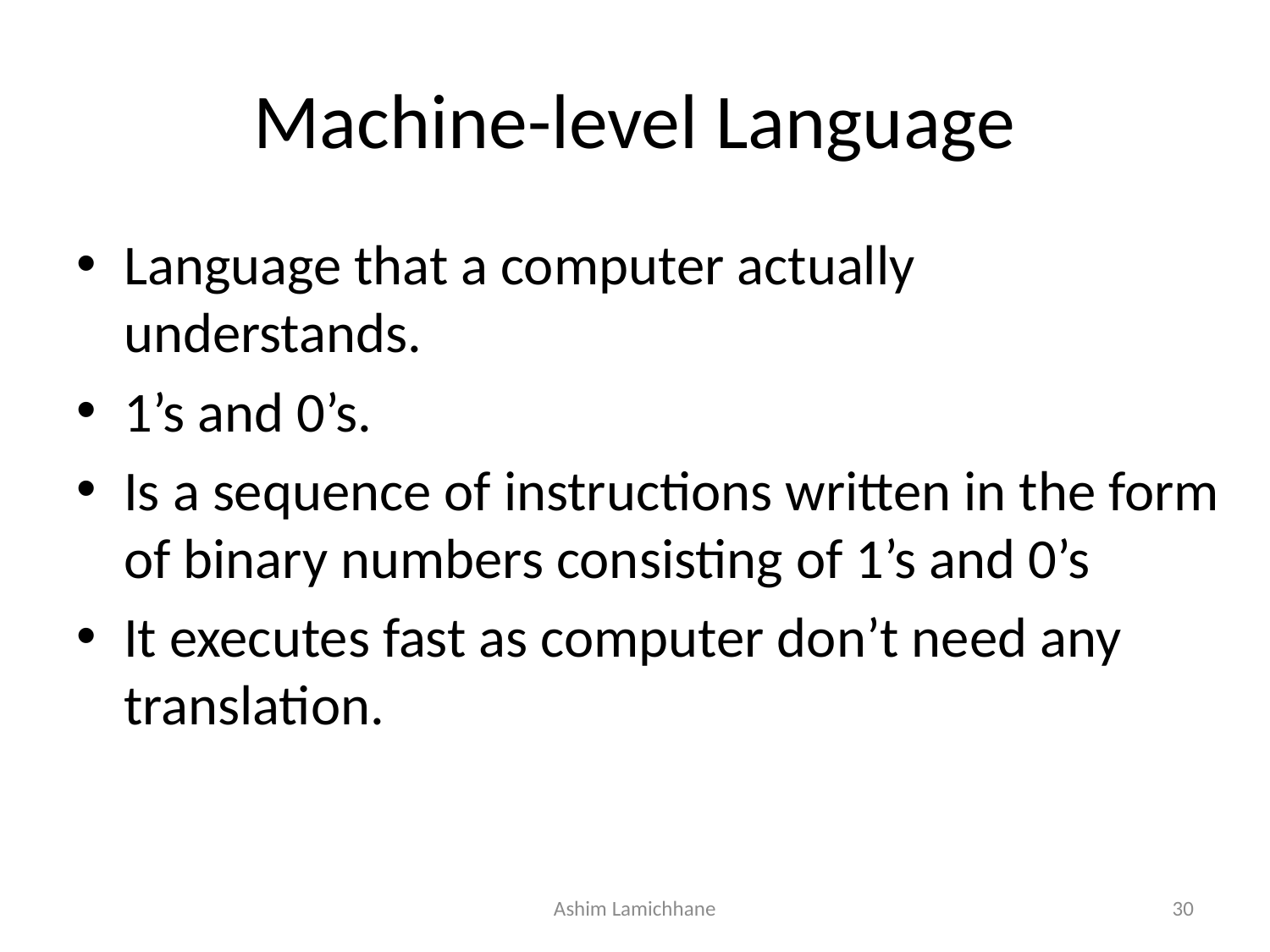

# Machine-level Language
Language that a computer actually understands.
1’s and 0’s.
Is a sequence of instructions written in the form of binary numbers consisting of 1’s and 0’s
It executes fast as computer don’t need any translation.
Ashim Lamichhane
30